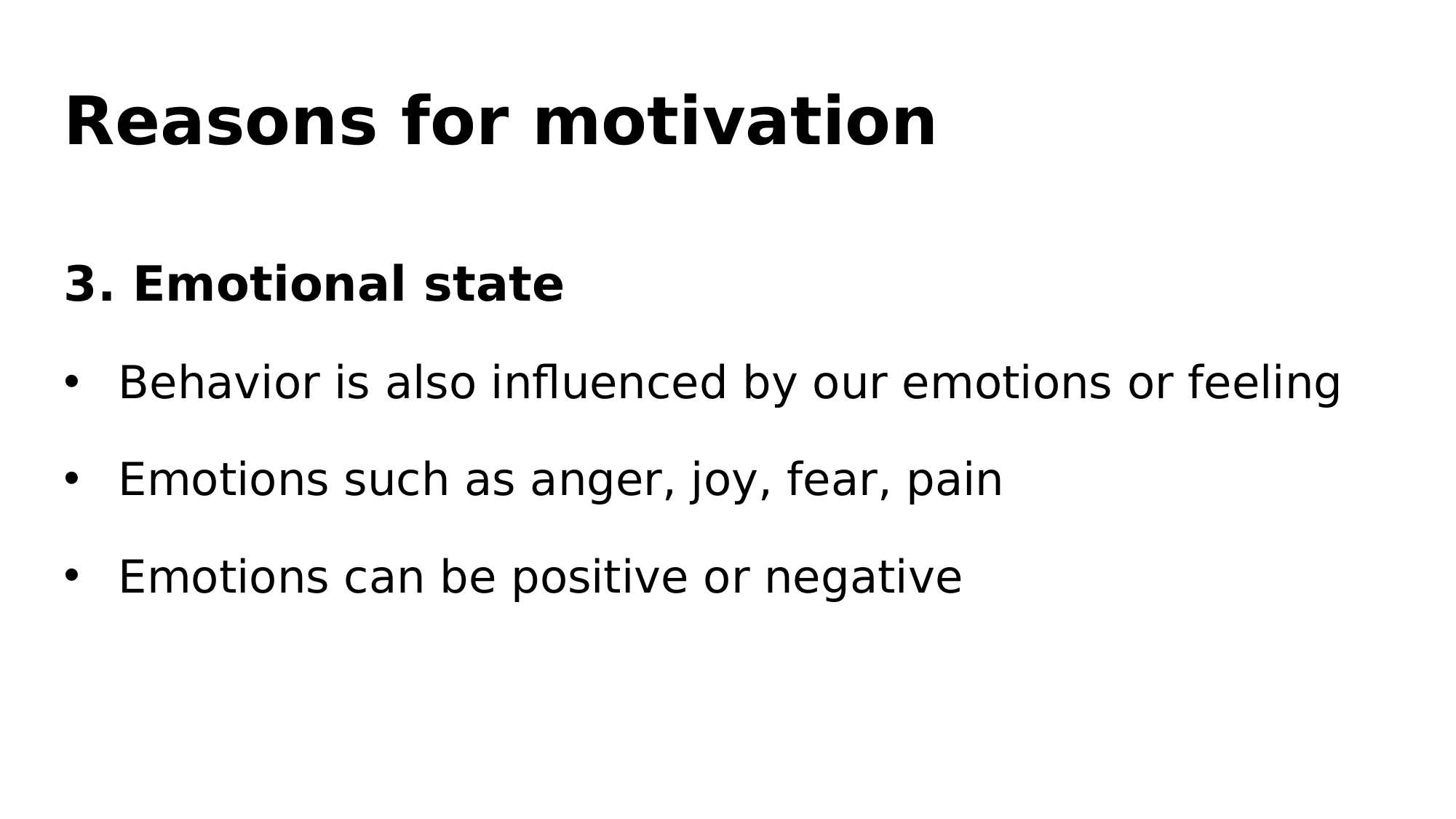

# Reasons for motivation
3. Emotional state
Behavior is also influenced by our emotions or feeling
Emotions such as anger, joy, fear, pain
Emotions can be positive or negative